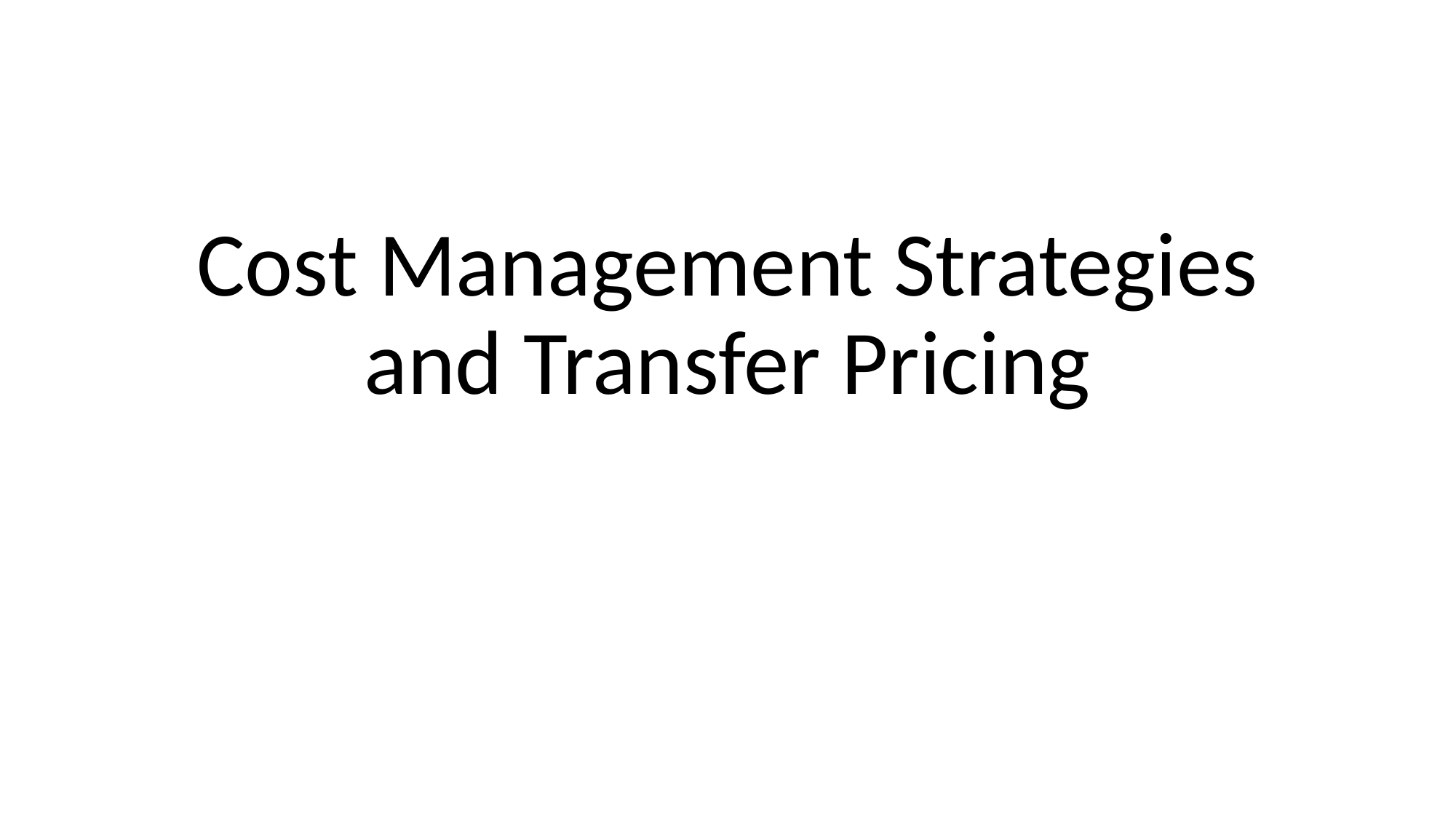

# Cost Management Strategies and Transfer Pricing